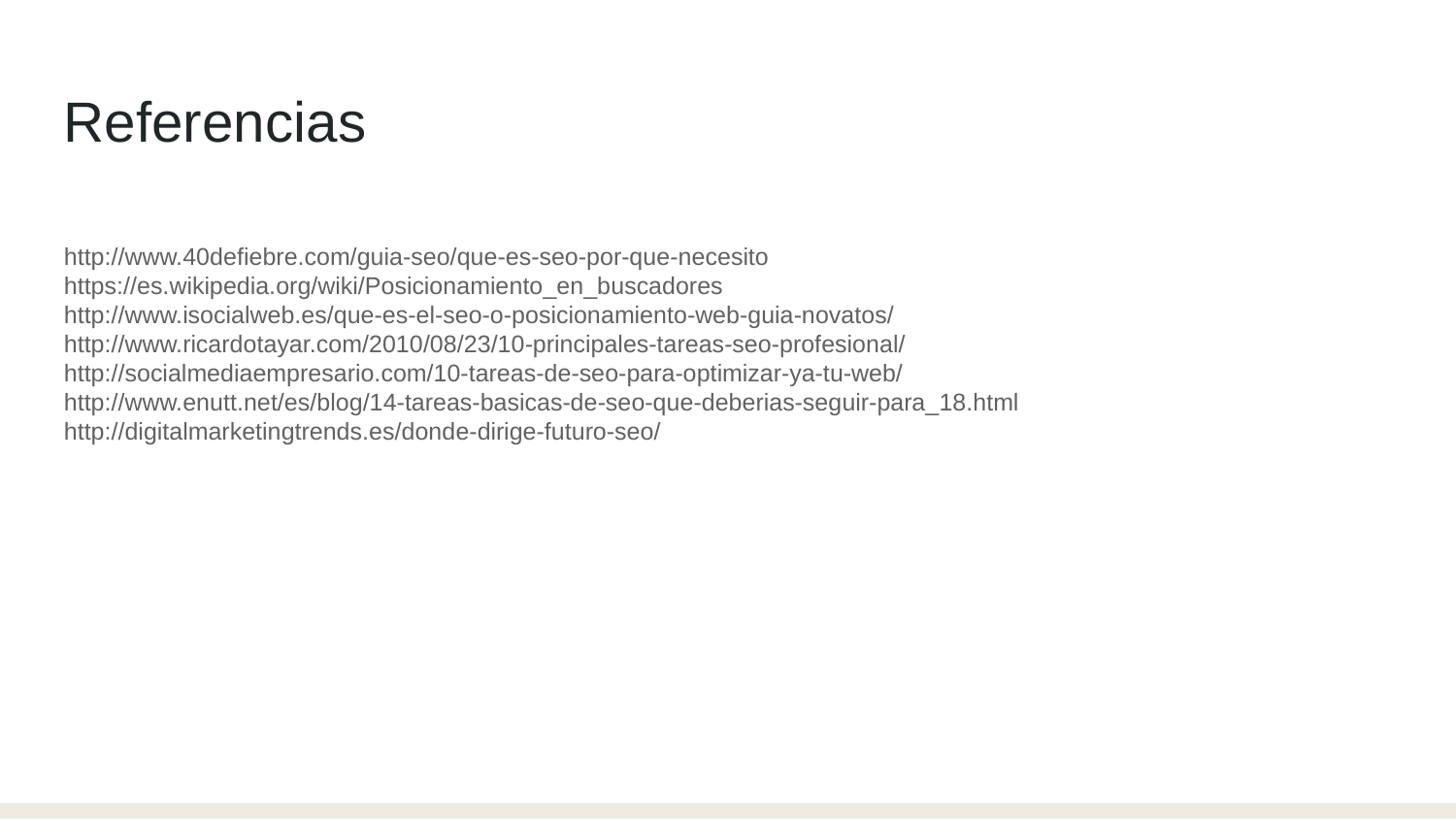

Referencias

http://www.40defiebre.com/guia-seo/que-es-seo-por-que-necesito
https://es.wikipedia.org/wiki/Posicionamiento_en_buscadores
http://www.isocialweb.es/que-es-el-seo-o-posicionamiento-web-guia-novatos/
http://www.ricardotayar.com/2010/08/23/10-principales-tareas-seo-profesional/
http://socialmediaempresario.com/10-tareas-de-seo-para-optimizar-ya-tu-web/
http://www.enutt.net/es/blog/14-tareas-basicas-de-seo-que-deberias-seguir-para_18.html
http://digitalmarketingtrends.es/donde-dirige-futuro-seo/